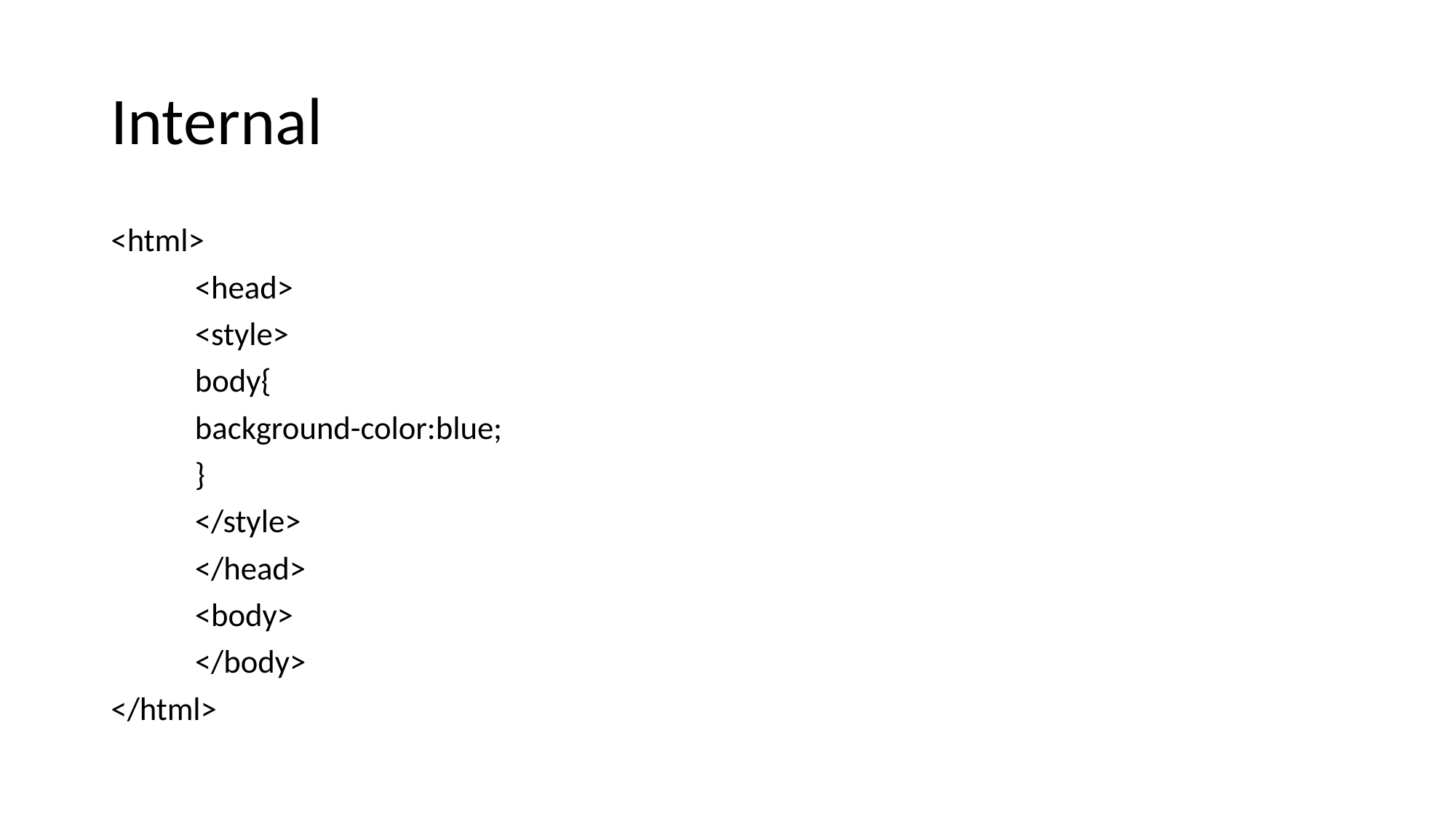

# Internal
<html>
	<head>
		<style>
			body{
				background-color:blue;
			}
		</style>
	</head>
	<body>
	</body>
</html>